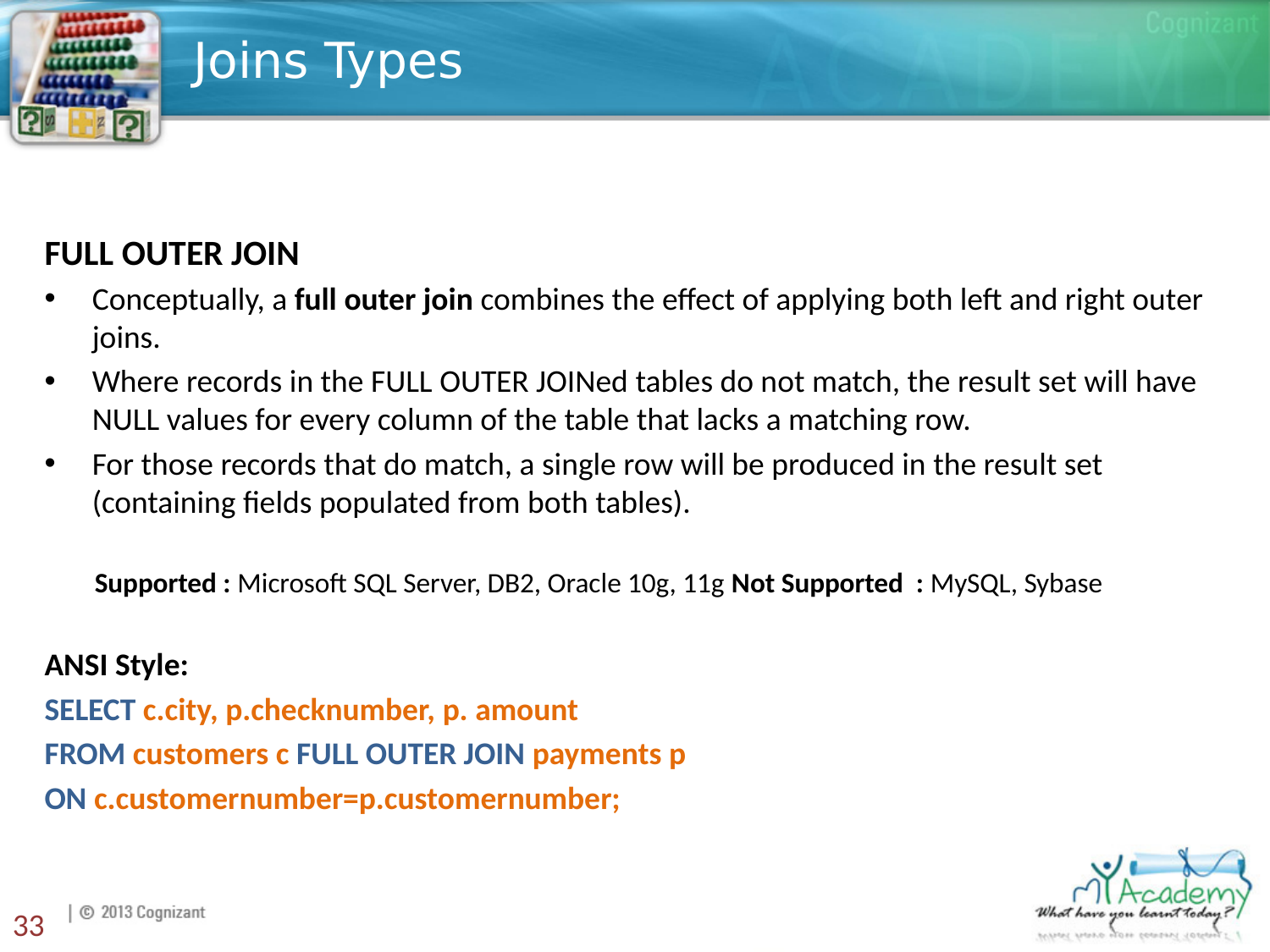

# Joins Types
FULL OUTER JOIN
Conceptually, a full outer join combines the effect of applying both left and right outer joins.
Where records in the FULL OUTER JOINed tables do not match, the result set will have NULL values for every column of the table that lacks a matching row.
For those records that do match, a single row will be produced in the result set (containing fields populated from both tables).

Supported : Microsoft SQL Server, DB2, Oracle 10g, 11g Not Supported  : MySQL, Sybase

ANSI Style:
SELECT c.city, p.checknumber, p. amount
FROM customers c FULL OUTER JOIN payments p
ON c.customernumber=p.customernumber;
33